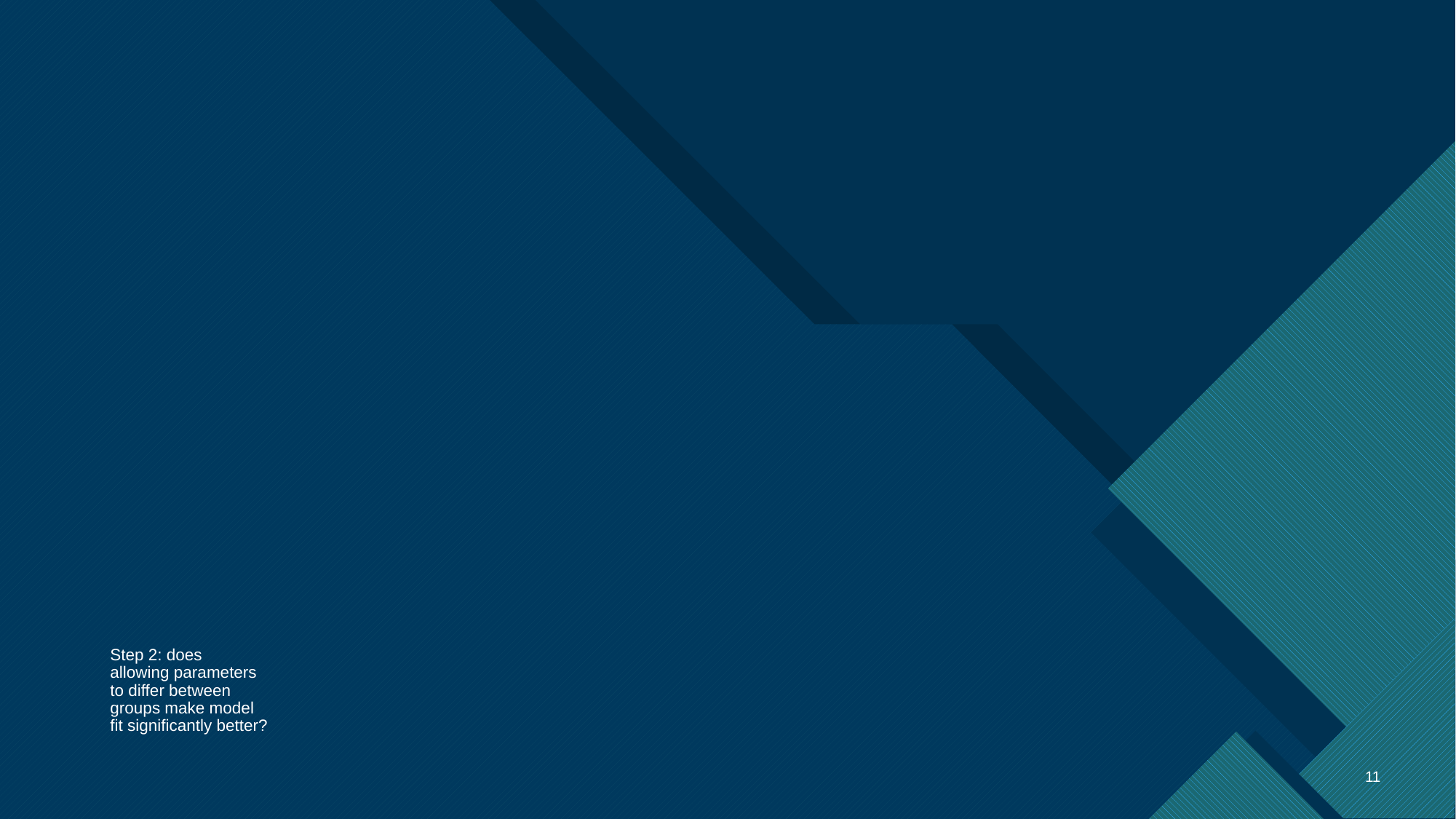

# Step 2: does allowing parameters to differ between groups make model fit significantly better?
11